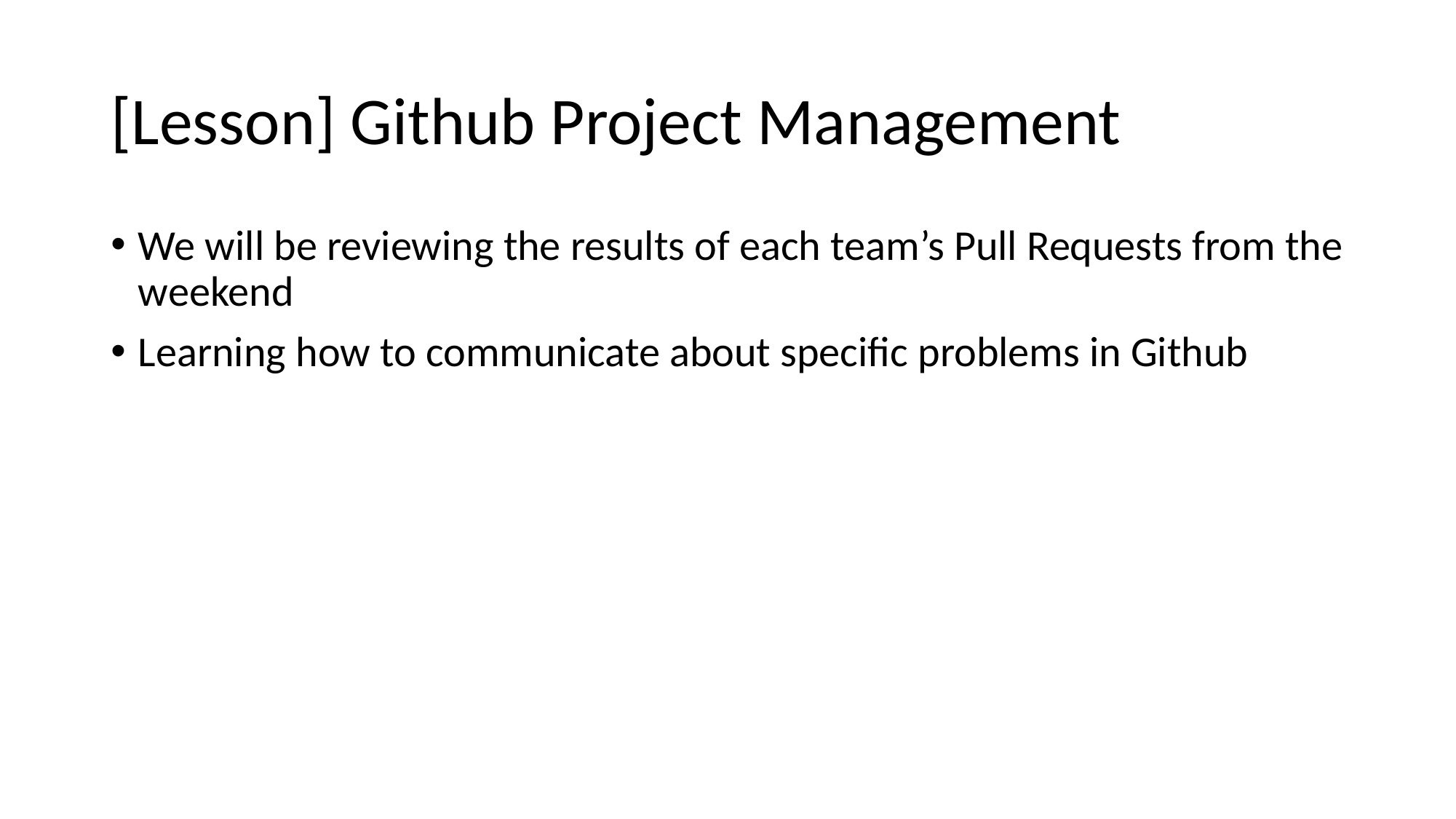

# [Lesson] Github Project Management
We will be reviewing the results of each team’s Pull Requests from the weekend
Learning how to communicate about specific problems in Github